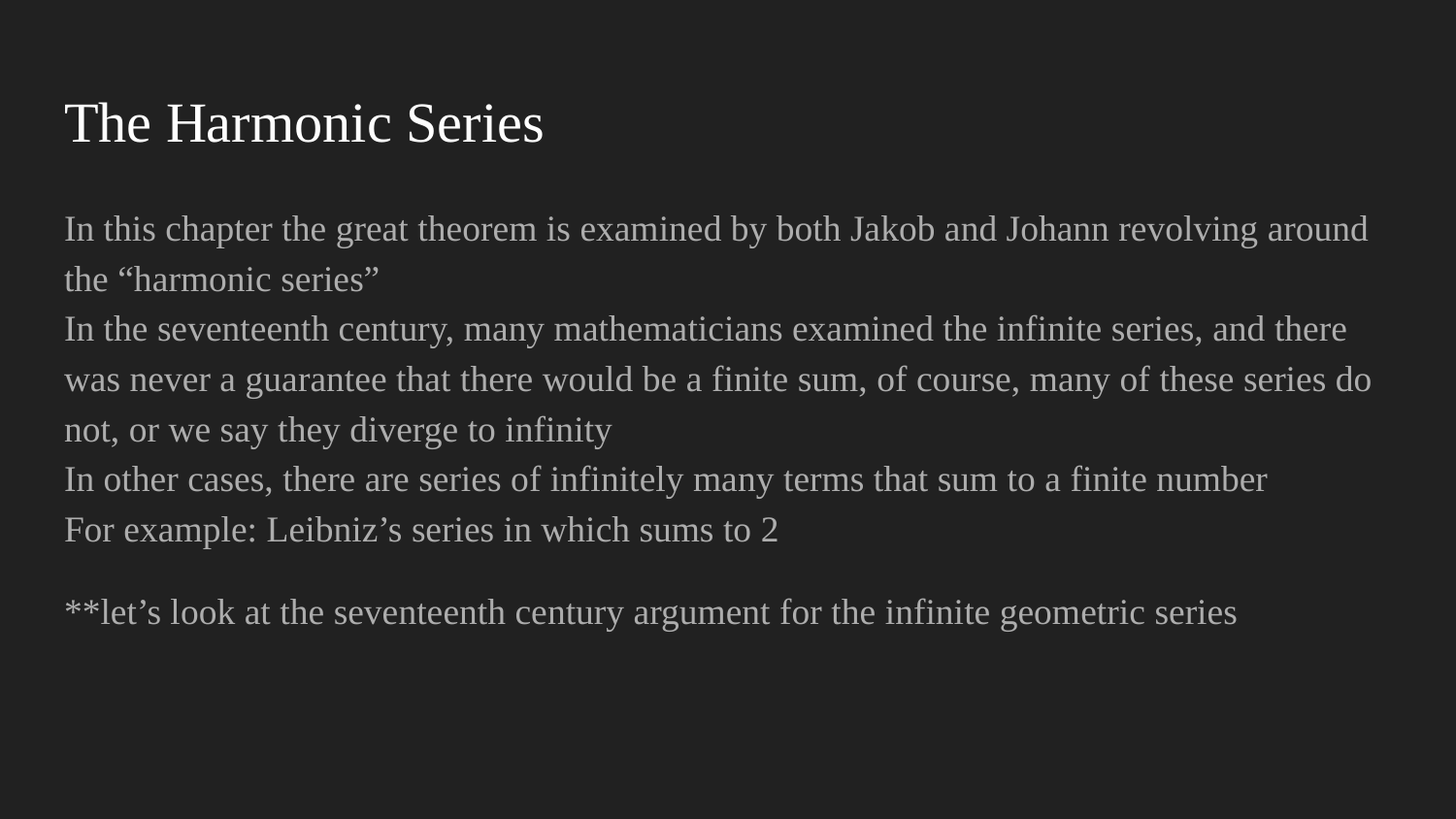

# The Harmonic Series
In this chapter the great theorem is examined by both Jakob and Johann revolving around the “harmonic series”
In the seventeenth century, many mathematicians examined the infinite series, and there was never a guarantee that there would be a finite sum, of course, many of these series do not, or we say they diverge to infinity
In other cases, there are series of infinitely many terms that sum to a finite number
For example: Leibniz’s series in which sums to 2
**let’s look at the seventeenth century argument for the infinite geometric series